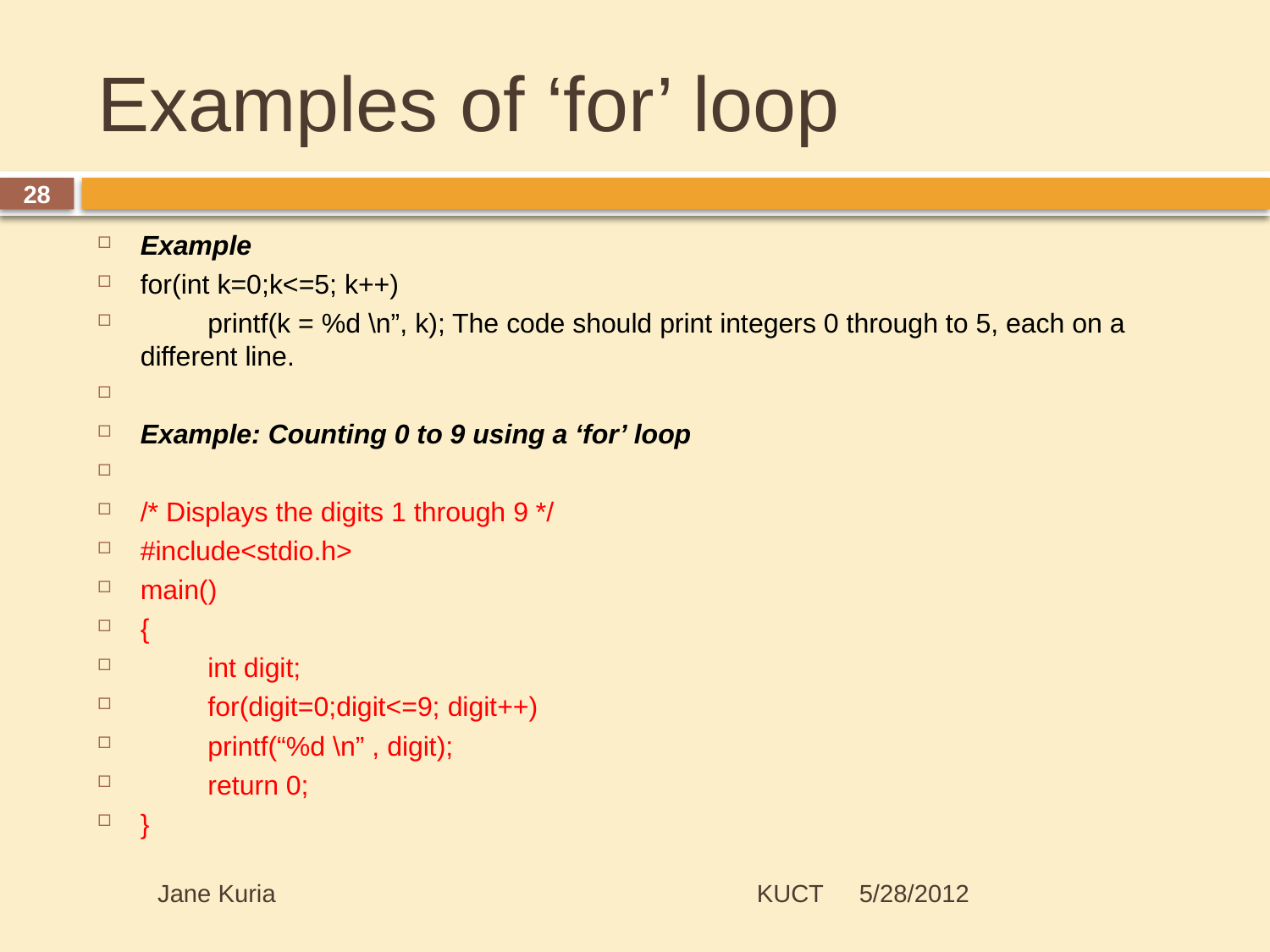

# Examples of ‘for’ loop
28
Example
for(int k=0;k<=5; k++)
	printf(k = %d \n”, k); The code should print integers 0 through to 5, each on a different line.

Example: Counting 0 to 9 using a ‘for’ loop

/* Displays the digits 1 through 9 */
#include<stdio.h>
main()
{
   	int digit;
	for(digit=0;digit<=9; digit++)
	printf(“%d \n” , digit);
	return 0;
}

Jane Kuria                                                                     KUCT
5/28/2012